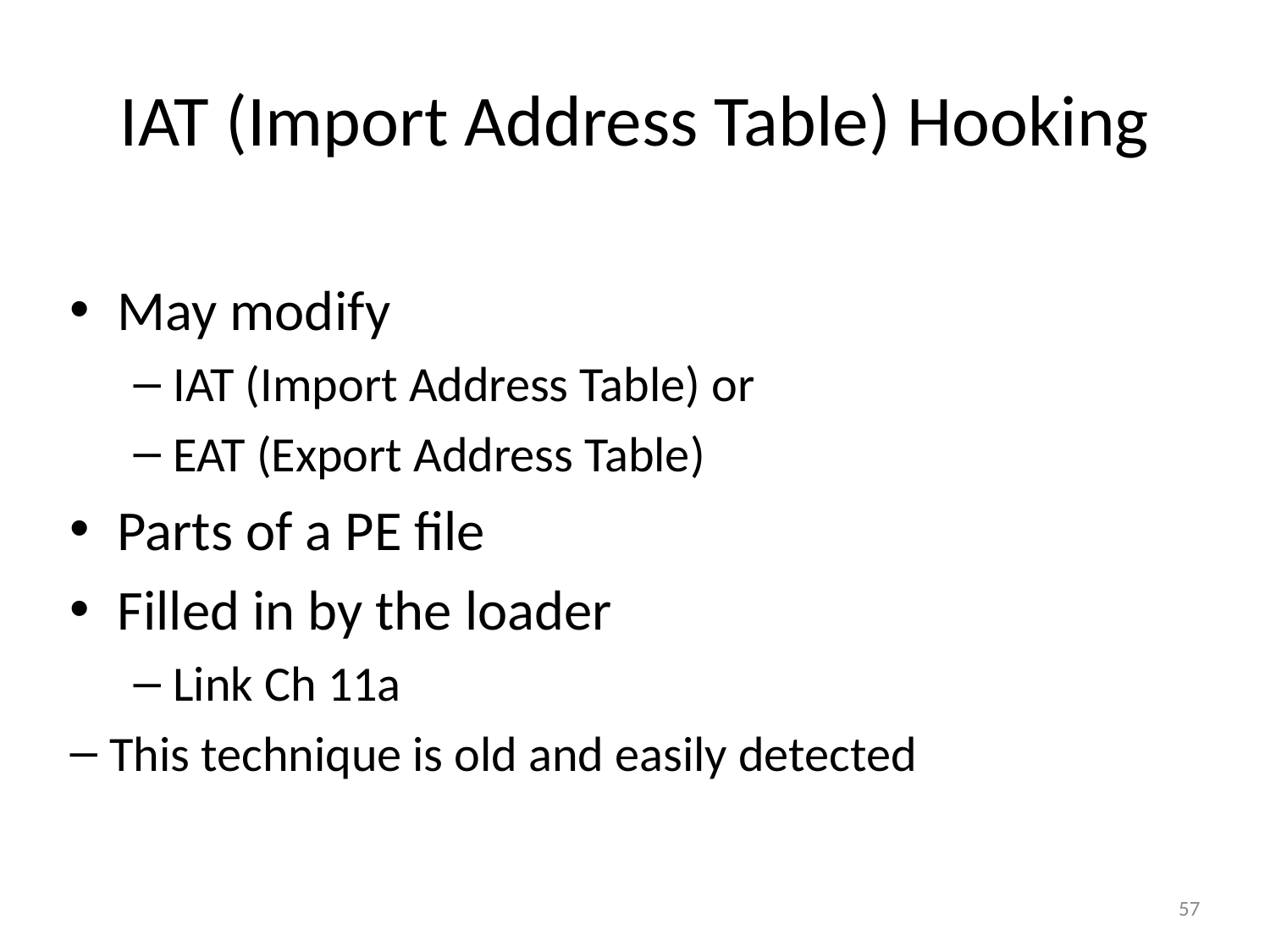

IAT (Import Address Table) Hooking
May modify
IAT (Import Address Table) or
EAT (Export Address Table)
Parts of a PE file
Filled in by the loader
Link Ch 11a
This technique is old and easily detected
57